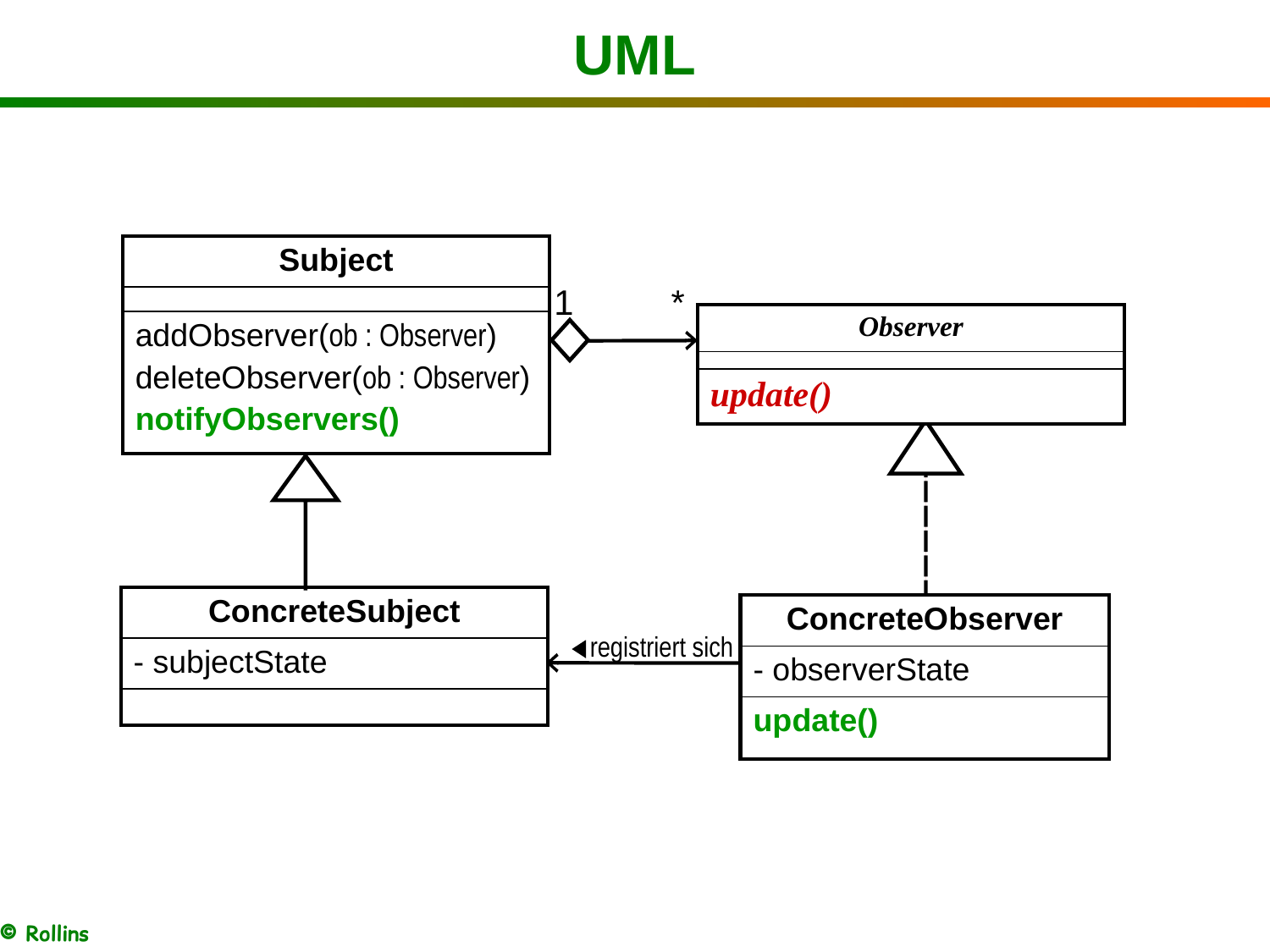

UML

| Subject |
| --- |
|  |
| addObserver(ob : Observer) deleteObserver(ob : Observer) notifyObservers() |
1          *
| Observer |
| --- |
|  |
| update() |

| ConcreteSubject |
| --- |
| - subjectState |
|  |
| ConcreteObserver |
| --- |
| - observerState |
| update() |
registriert sich